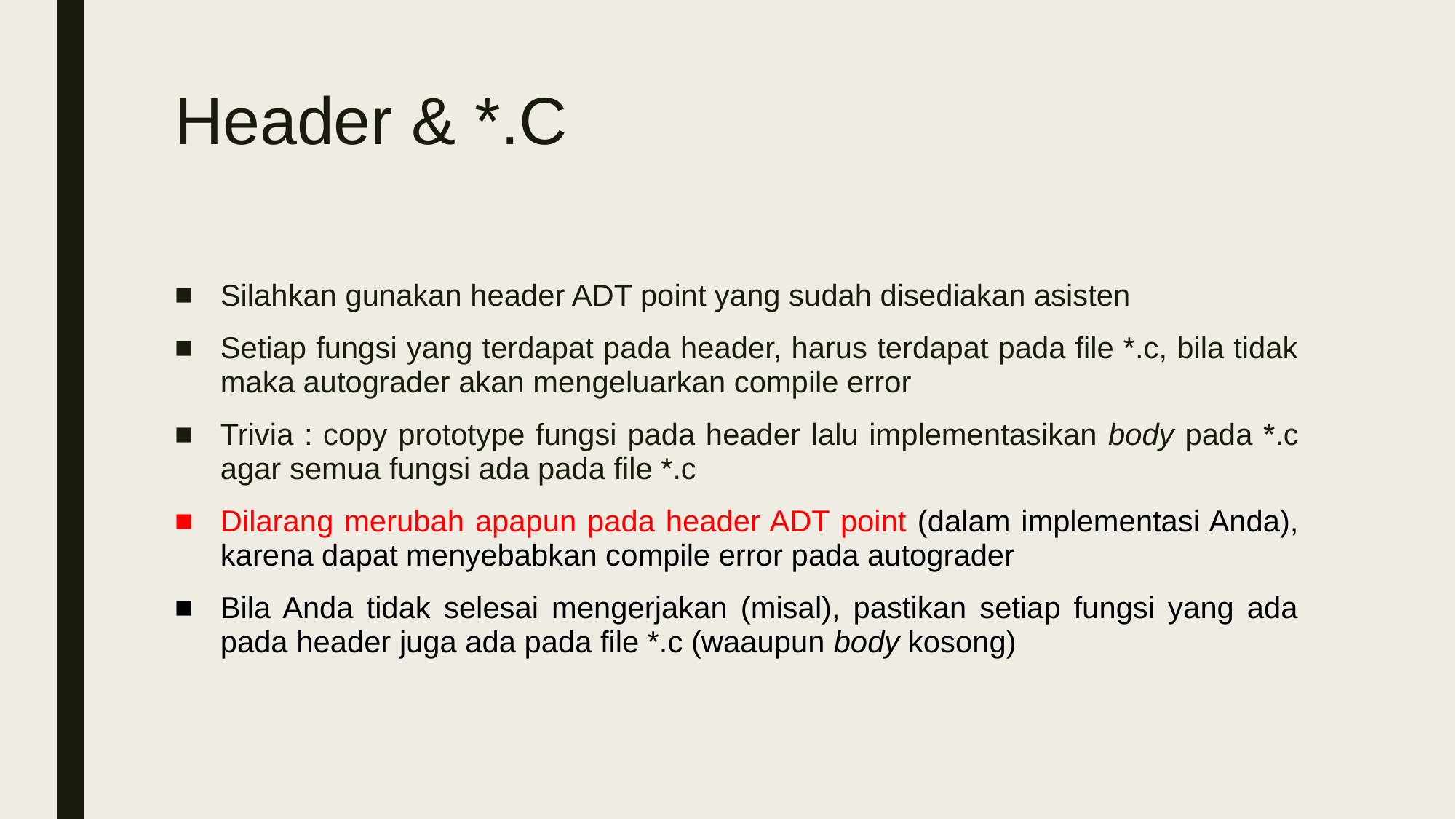

# Header & *.C
Silahkan gunakan header ADT point yang sudah disediakan asisten
Setiap fungsi yang terdapat pada header, harus terdapat pada file *.c, bila tidak maka autograder akan mengeluarkan compile error
Trivia : copy prototype fungsi pada header lalu implementasikan body pada *.c agar semua fungsi ada pada file *.c
Dilarang merubah apapun pada header ADT point (dalam implementasi Anda), karena dapat menyebabkan compile error pada autograder
Bila Anda tidak selesai mengerjakan (misal), pastikan setiap fungsi yang ada pada header juga ada pada file *.c (waaupun body kosong)